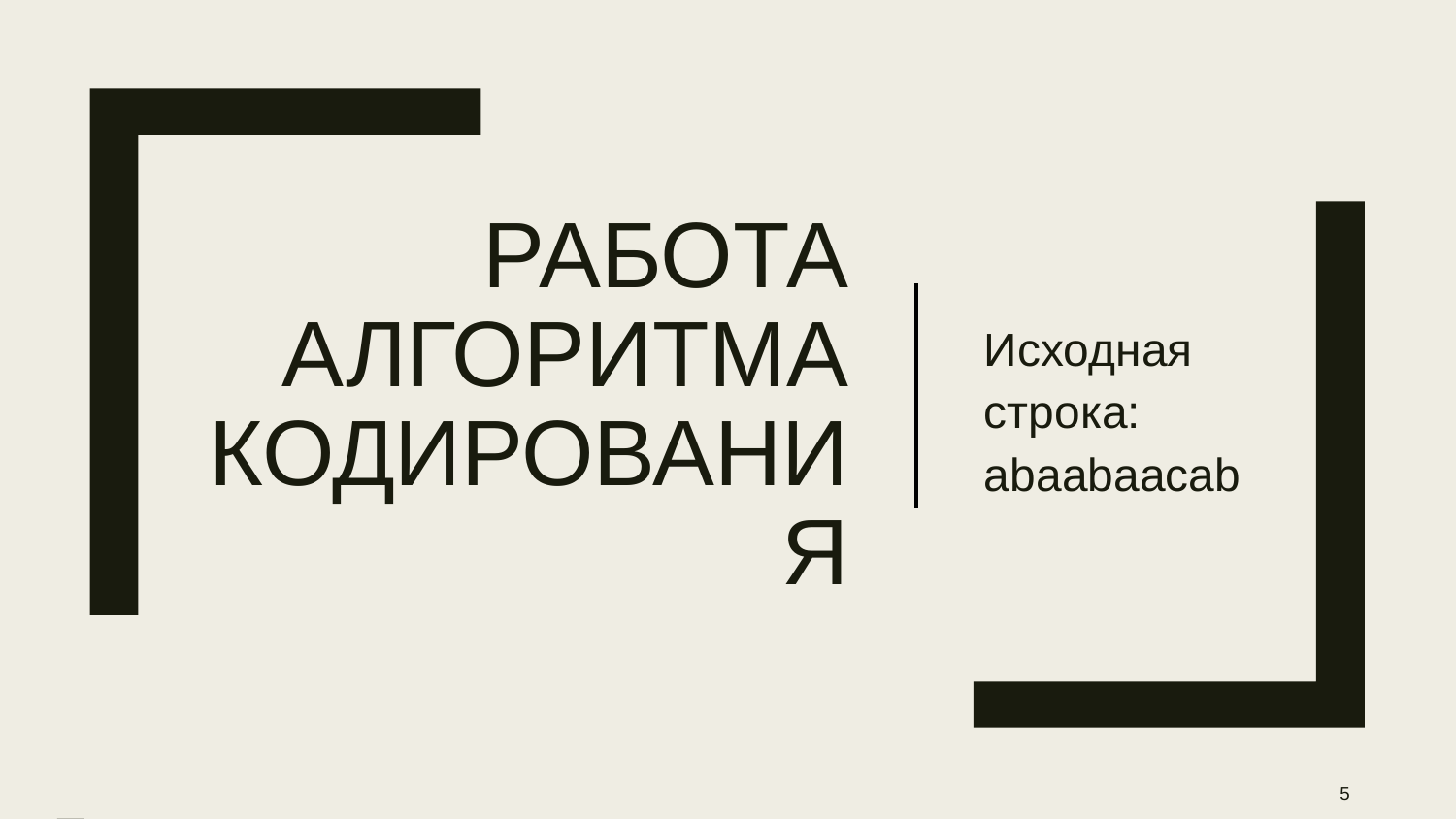

Исходная строка: abaabaacab
# Работа алгоритма кодирования
5